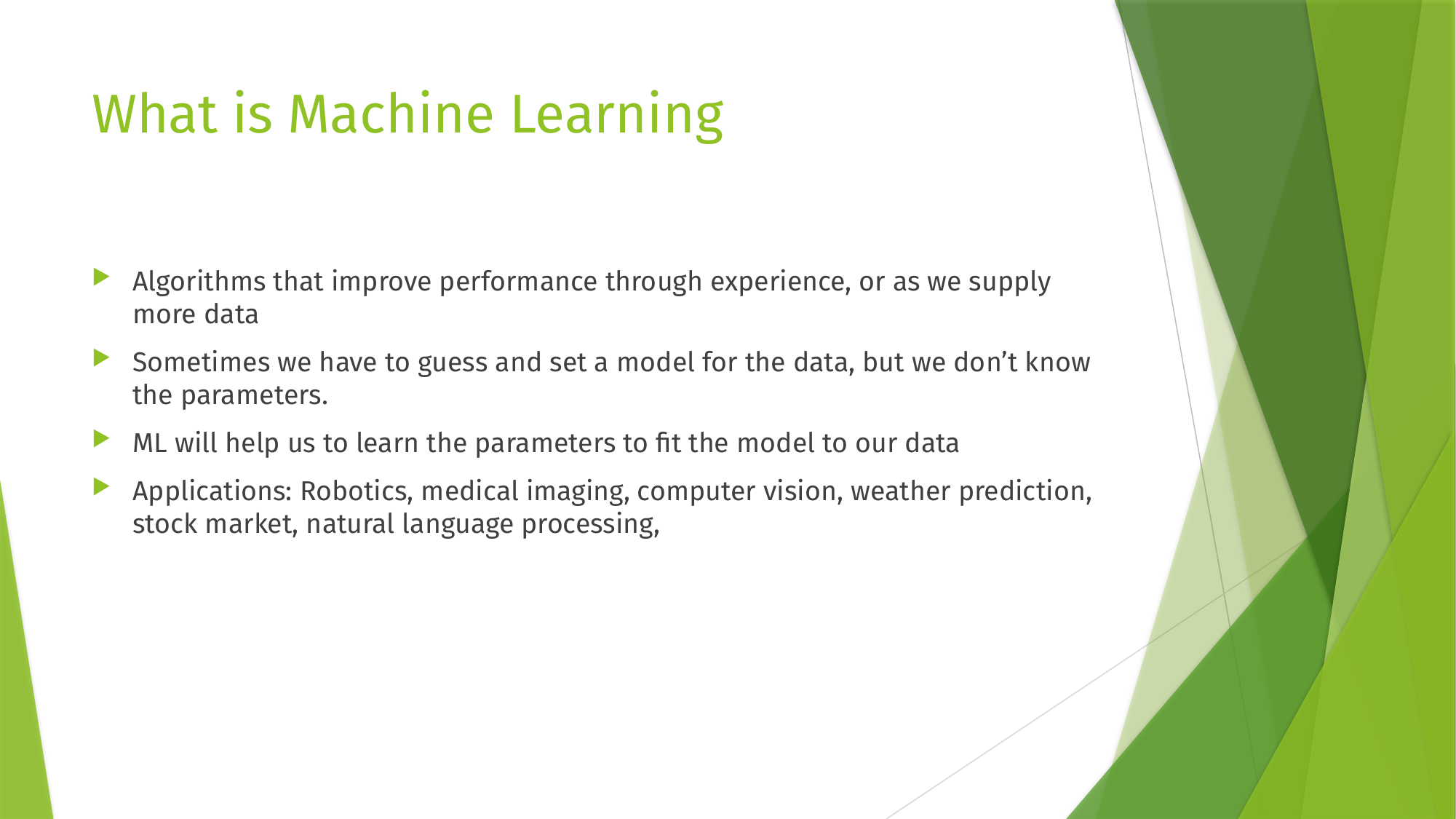

# What is Machine Learning
Algorithms that improve performance through experience, or as we supply more data
Sometimes we have to guess and set a model for the data, but we don’t know the parameters.
ML will help us to learn the parameters to fit the model to our data
Applications: Robotics, medical imaging, computer vision, weather prediction, stock market, natural language processing,